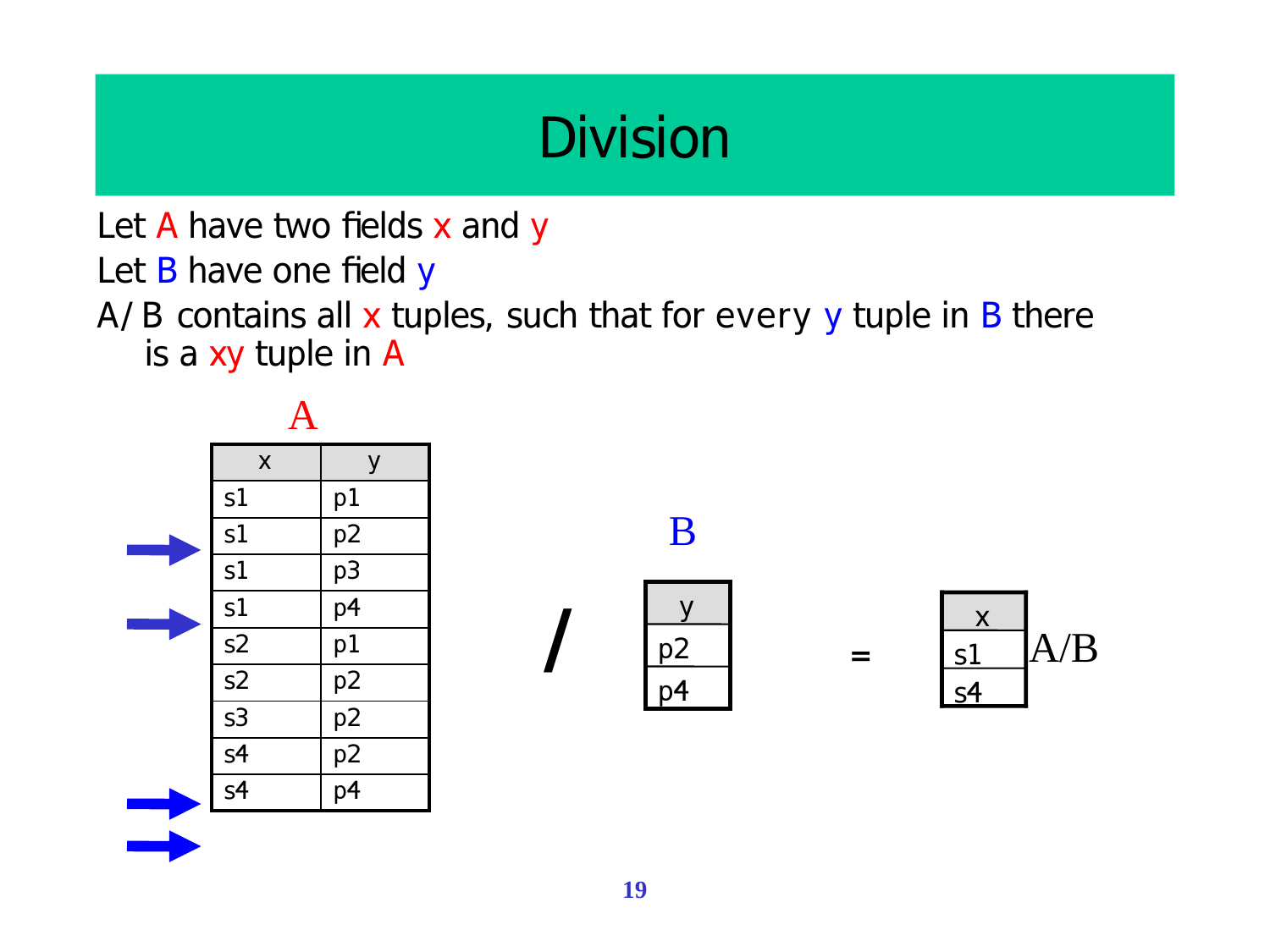

# Division
Let A have two fields x and y
Let B have one field y
A/B contains all x tuples, such that for every y tuple in B there is a xy tuple in A
A
| x | y |
| --- | --- |
| s1 | p1 |
| s1 | p2 |
| s1 | p3 |
| s1 | p4 |
| s2 | p1 |
| s2 | p2 |
| s3 | p2 |
| s4 | p2 |
| s4 | p4 |
B

/
y

p2

p4

x

A/B
s1

s4

=

19